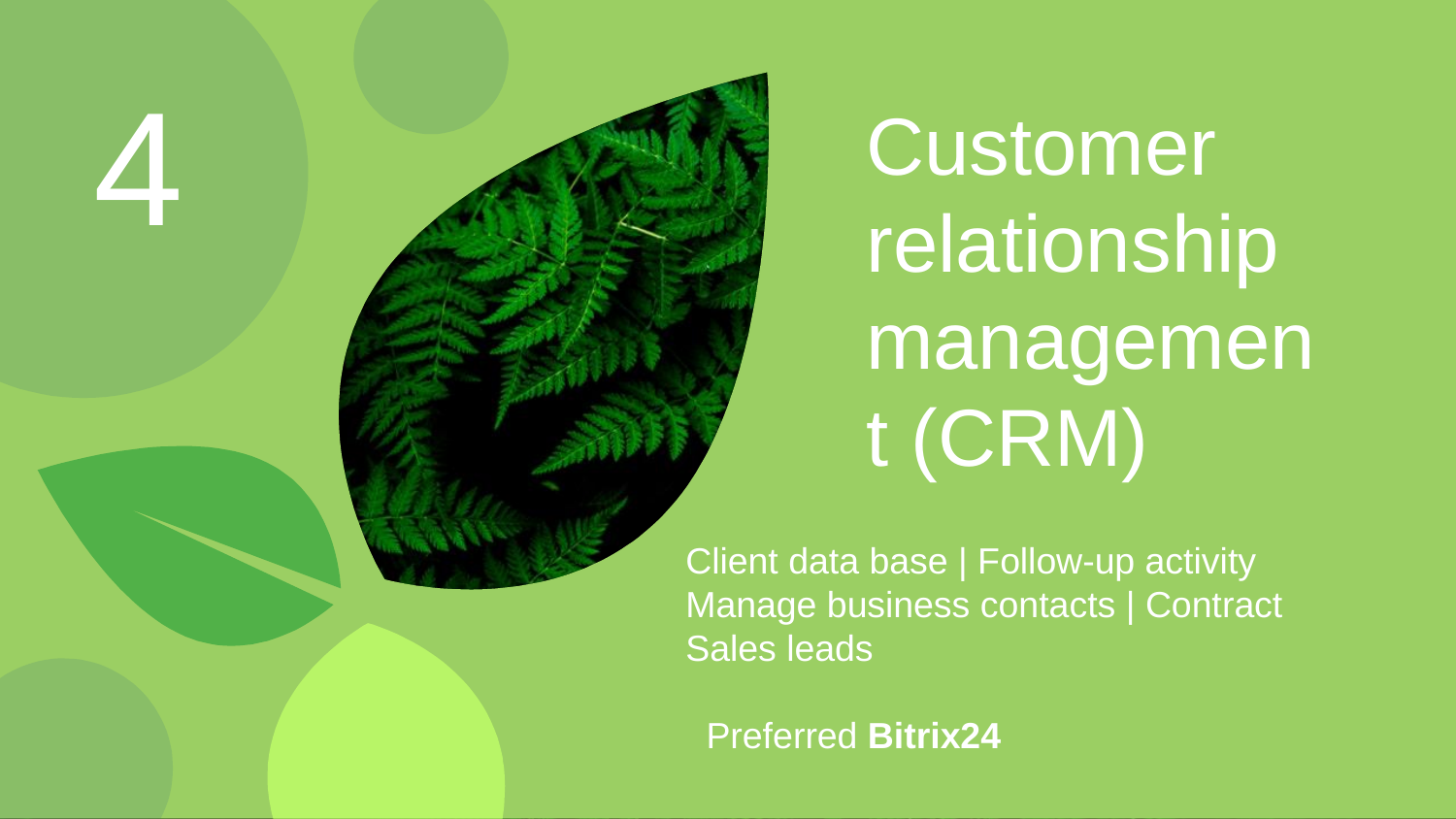

4
# Customer relationship management (CRM)
Client data base | Follow-up activity
Manage business contacts | Contract
Sales leads

  Preferred Bitrix24